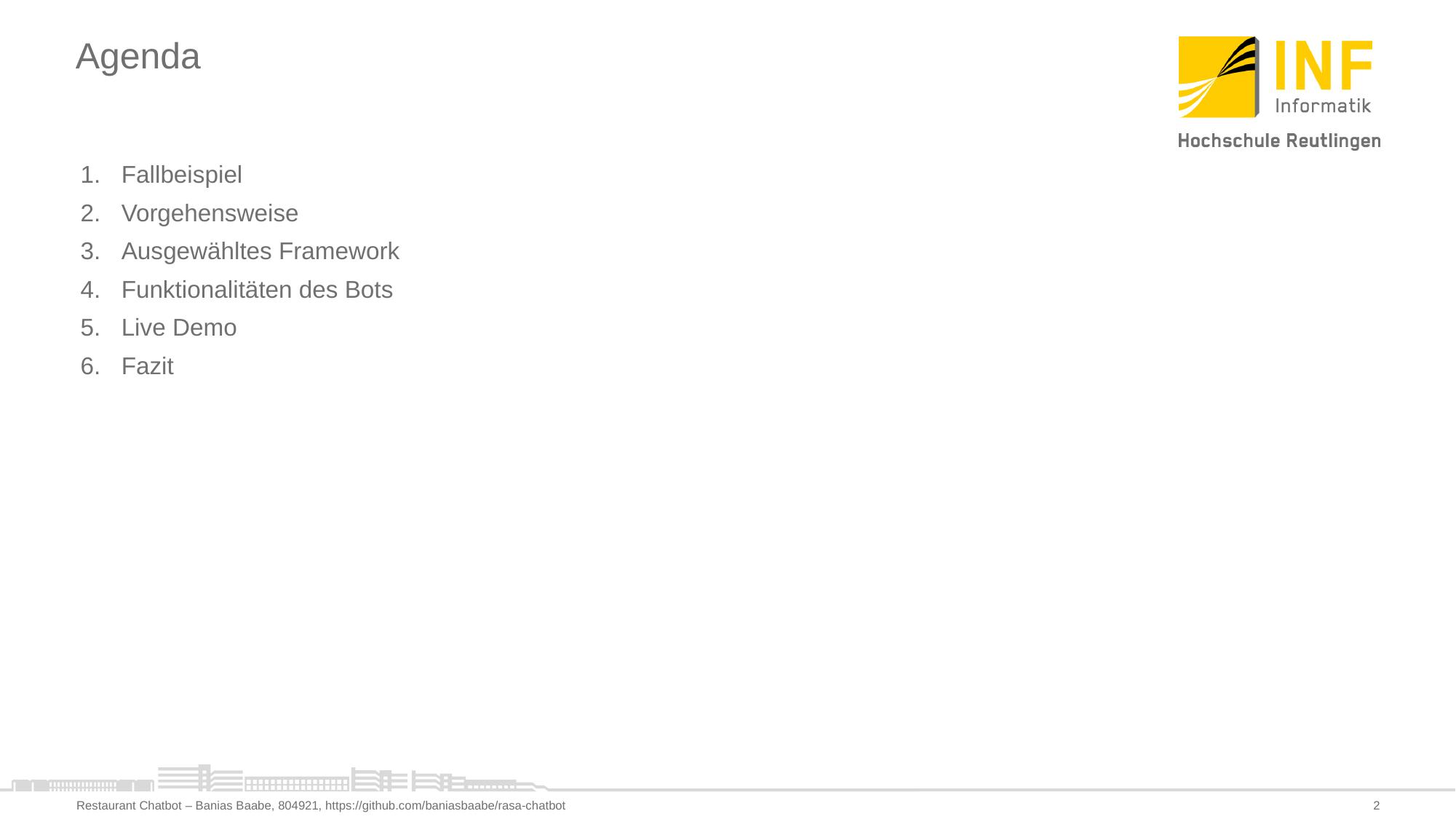

# Agenda
Fallbeispiel
Vorgehensweise
Ausgewähltes Framework
Funktionalitäten des Bots
Live Demo
Fazit

Restaurant Chatbot – Banias Baabe, 804921, https://github.com/baniasbaabe/rasa-chatbot
2